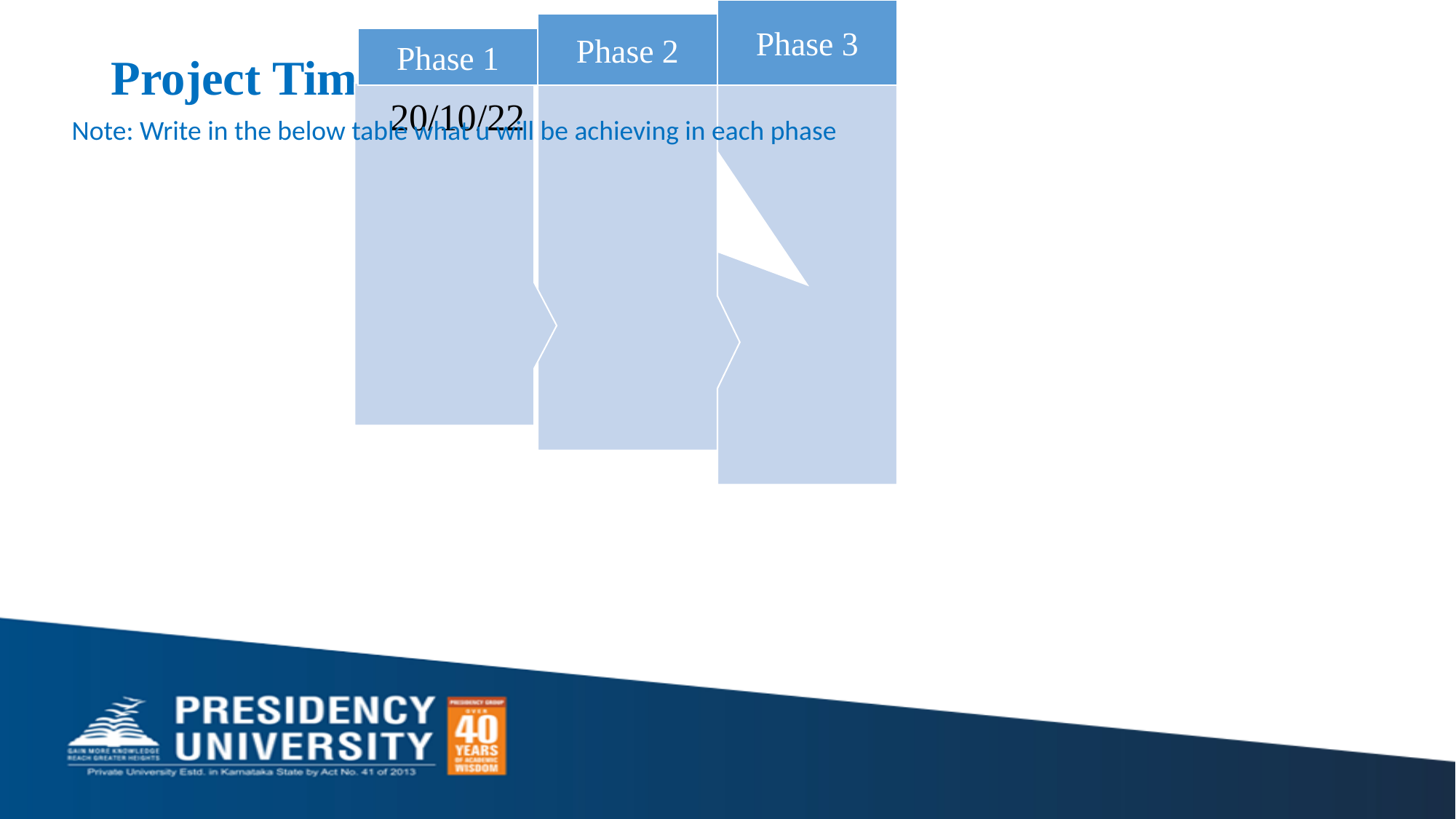

# Project Timeline
Note: Write in the below table what u will be achieving in each phase

Phase 3
Phase 2
20/10/22
Phase 1

6